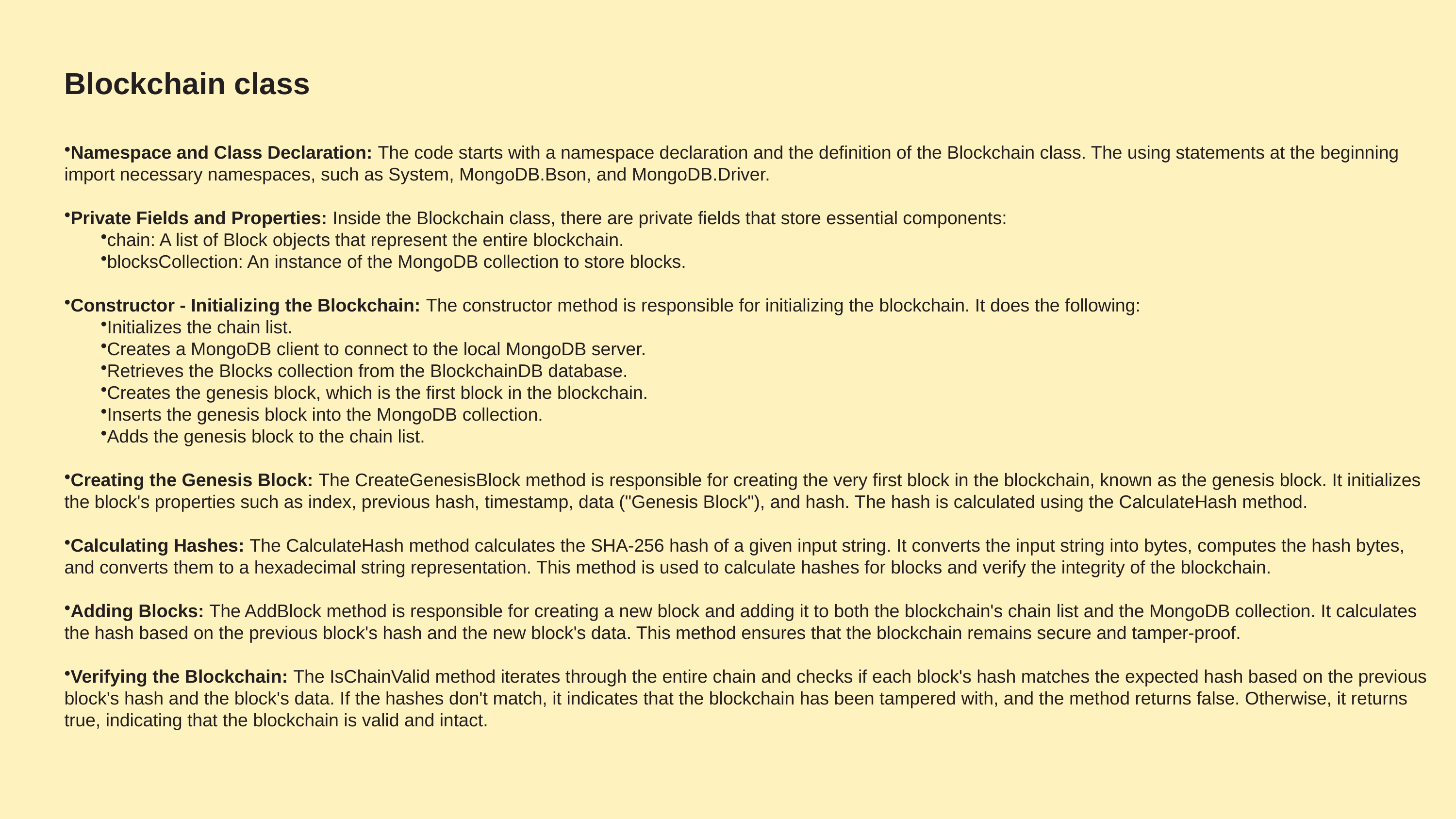

# Blockchain class
Namespace and Class Declaration: The code starts with a namespace declaration and the definition of the Blockchain class. The using statements at the beginning import necessary namespaces, such as System, MongoDB.Bson, and MongoDB.Driver.

Private Fields and Properties: Inside the Blockchain class, there are private fields that store essential components:
chain: A list of Block objects that represent the entire blockchain.
blocksCollection: An instance of the MongoDB collection to store blocks.

Constructor - Initializing the Blockchain: The constructor method is responsible for initializing the blockchain. It does the following:
Initializes the chain list.
Creates a MongoDB client to connect to the local MongoDB server.
Retrieves the Blocks collection from the BlockchainDB database.
Creates the genesis block, which is the first block in the blockchain.
Inserts the genesis block into the MongoDB collection.
Adds the genesis block to the chain list.

Creating the Genesis Block: The CreateGenesisBlock method is responsible for creating the very first block in the blockchain, known as the genesis block. It initializes the block's properties such as index, previous hash, timestamp, data ("Genesis Block"), and hash. The hash is calculated using the CalculateHash method.

Calculating Hashes: The CalculateHash method calculates the SHA-256 hash of a given input string. It converts the input string into bytes, computes the hash bytes, and converts them to a hexadecimal string representation. This method is used to calculate hashes for blocks and verify the integrity of the blockchain.

Adding Blocks: The AddBlock method is responsible for creating a new block and adding it to both the blockchain's chain list and the MongoDB collection. It calculates the hash based on the previous block's hash and the new block's data. This method ensures that the blockchain remains secure and tamper-proof.

Verifying the Blockchain: The IsChainValid method iterates through the entire chain and checks if each block's hash matches the expected hash based on the previous block's hash and the block's data. If the hashes don't match, it indicates that the blockchain has been tampered with, and the method returns false. Otherwise, it returns true, indicating that the blockchain is valid and intact.